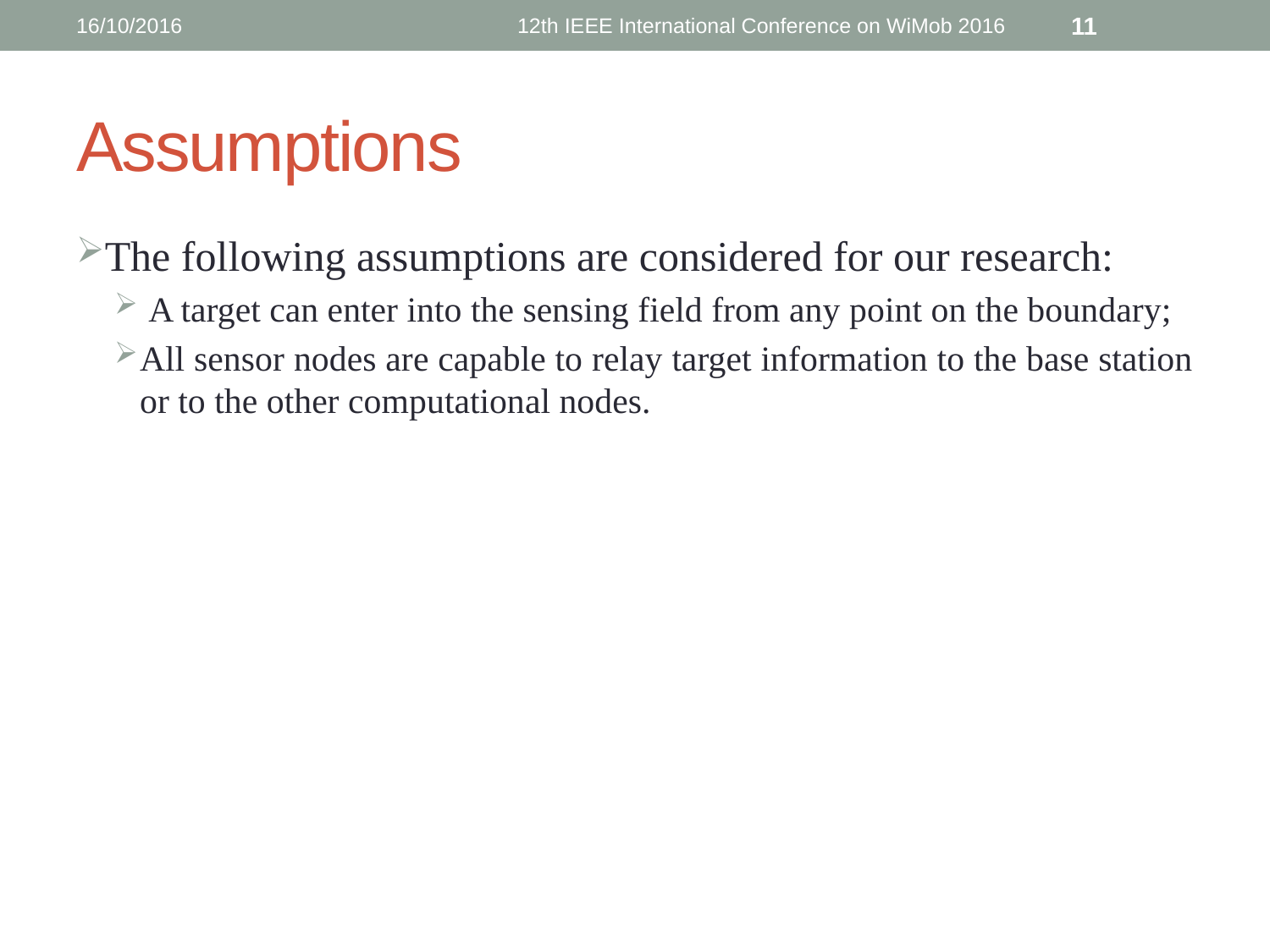

16/10/2016
12th IEEE International Conference on WiMob 2016
11
# Assumptions
The following assumptions are considered for our research:
 A target can enter into the sensing field from any point on the boundary;
All sensor nodes are capable to relay target information to the base station or to the other computational nodes.